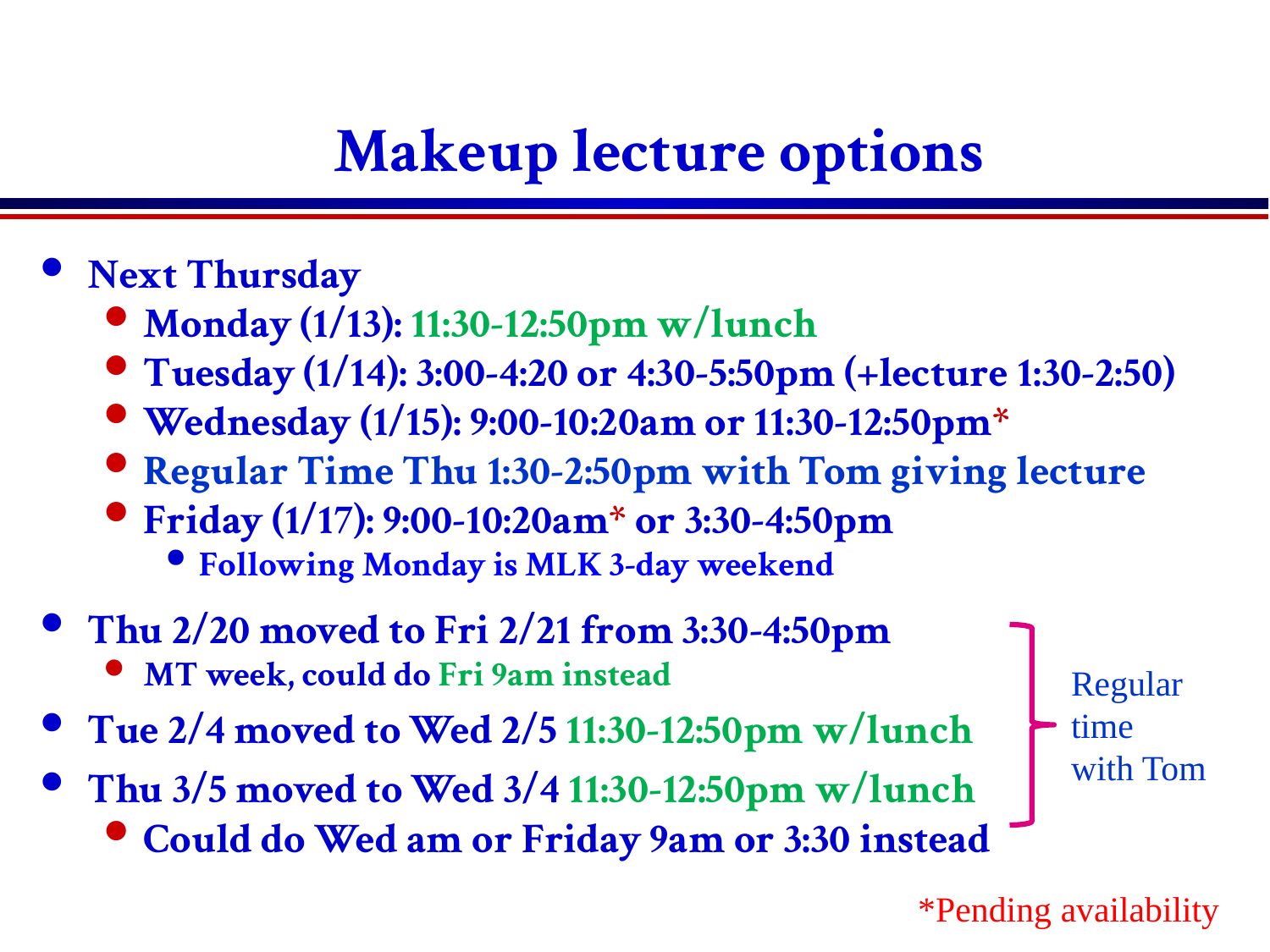

# Makeup lecture options
Next Thursday
Monday (1/13): 11:30-12:50pm w/lunch
Tuesday (1/14): 3:00-4:20 or 4:30-5:50pm (+lecture 1:30-2:50)
Wednesday (1/15): 9:00-10:20am or 11:30-12:50pm*
Regular Time Thu 1:30-2:50pm with Tom giving lecture
Friday (1/17): 9:00-10:20am* or 3:30-4:50pm
Following Monday is MLK 3-day weekend
Thu 2/20 moved to Fri 2/21 from 3:30-4:50pm
MT week, could do Fri 9am instead
Tue 2/4 moved to Wed 2/5 11:30-12:50pm w/lunch
Thu 3/5 moved to Wed 3/4 11:30-12:50pm w/lunch
Could do Wed am or Friday 9am or 3:30 instead

Regular time
with Tom
*Pending availability